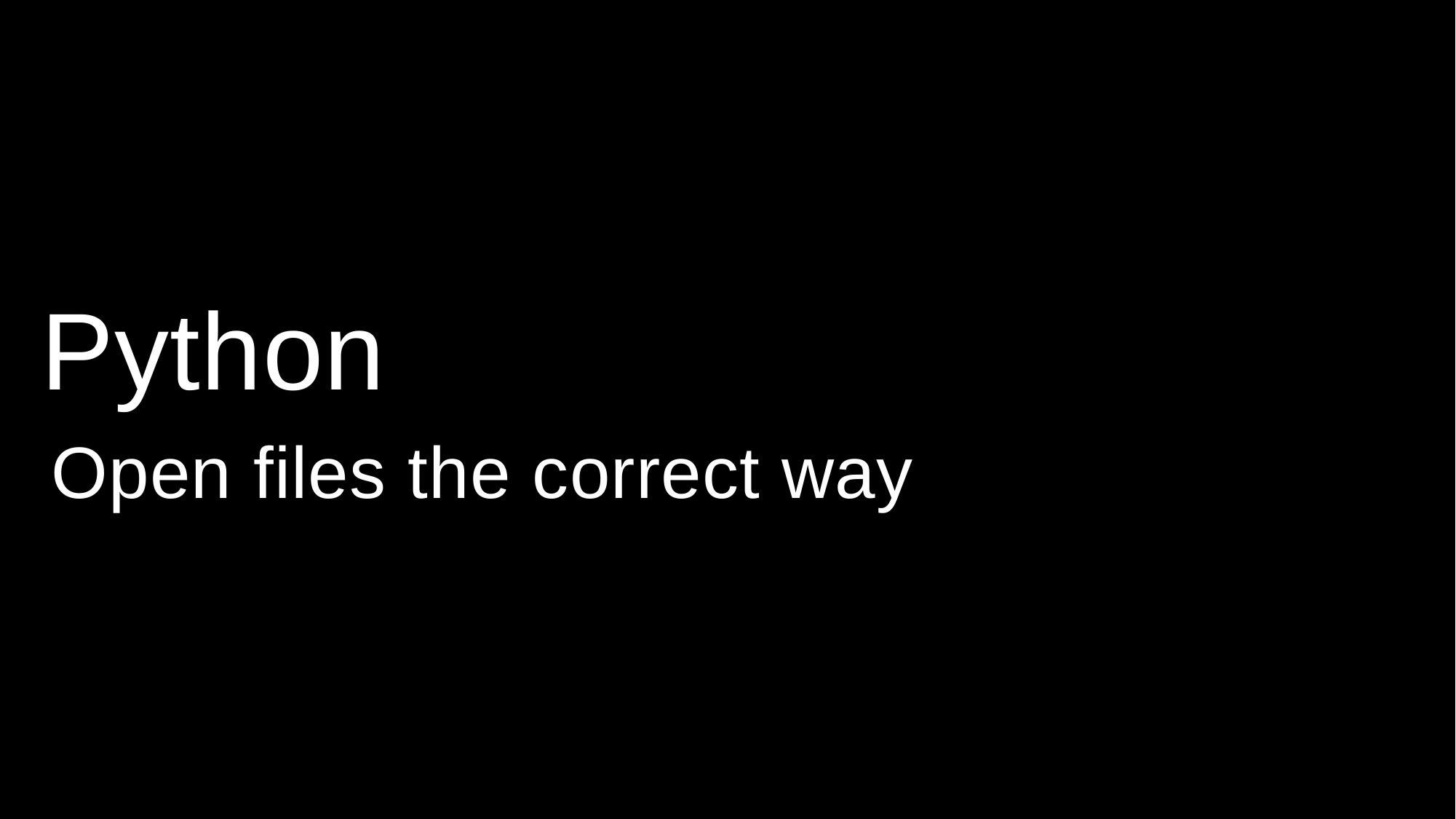

# Python
Open files the correct way